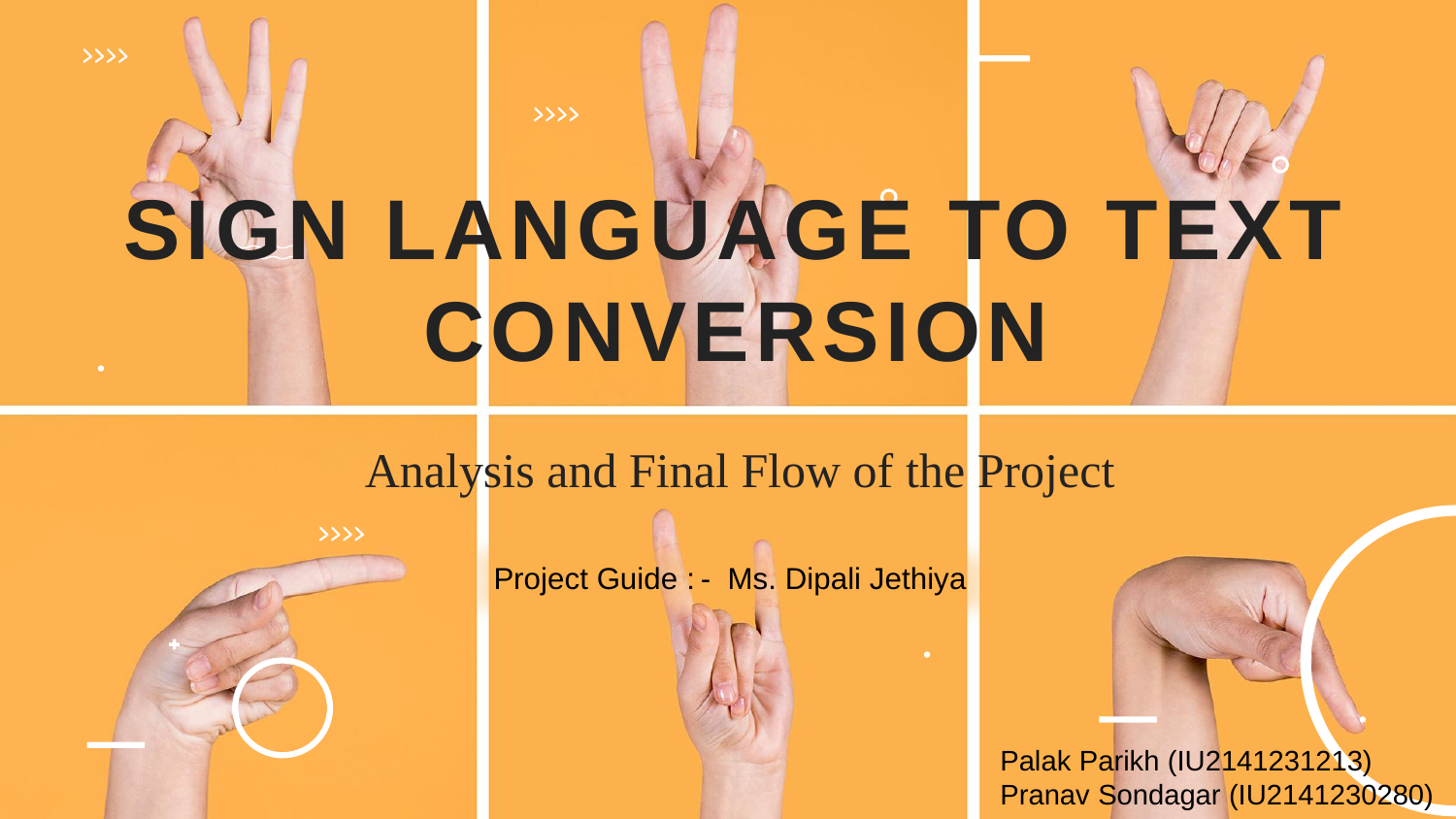

# SIGN LANGUAGE TO TEXT CONVERSION
Analysis and Final Flow of the Project

Project Guide : -  Ms. Dipali Jethiya

Palak Parikh (IU2141231213)
Pranav Sondagar (IU2141230280)